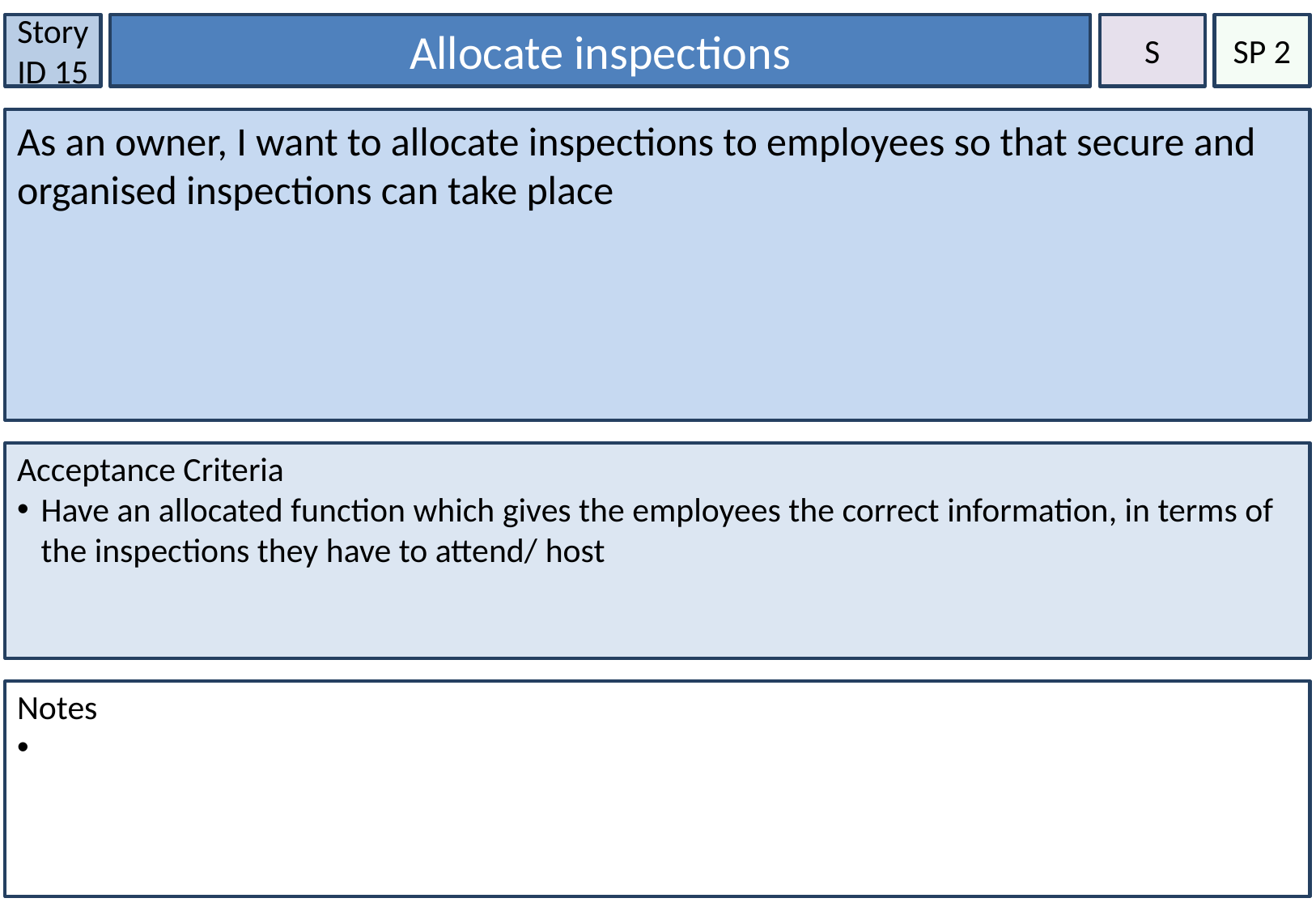

Story ID 15
Allocate inspections
S
SP 2
As an owner, I want to allocate inspections to employees so that secure and organised inspections can take place
Acceptance Criteria
Have an allocated function which gives the employees the correct information, in terms of the inspections they have to attend/ host
Notes